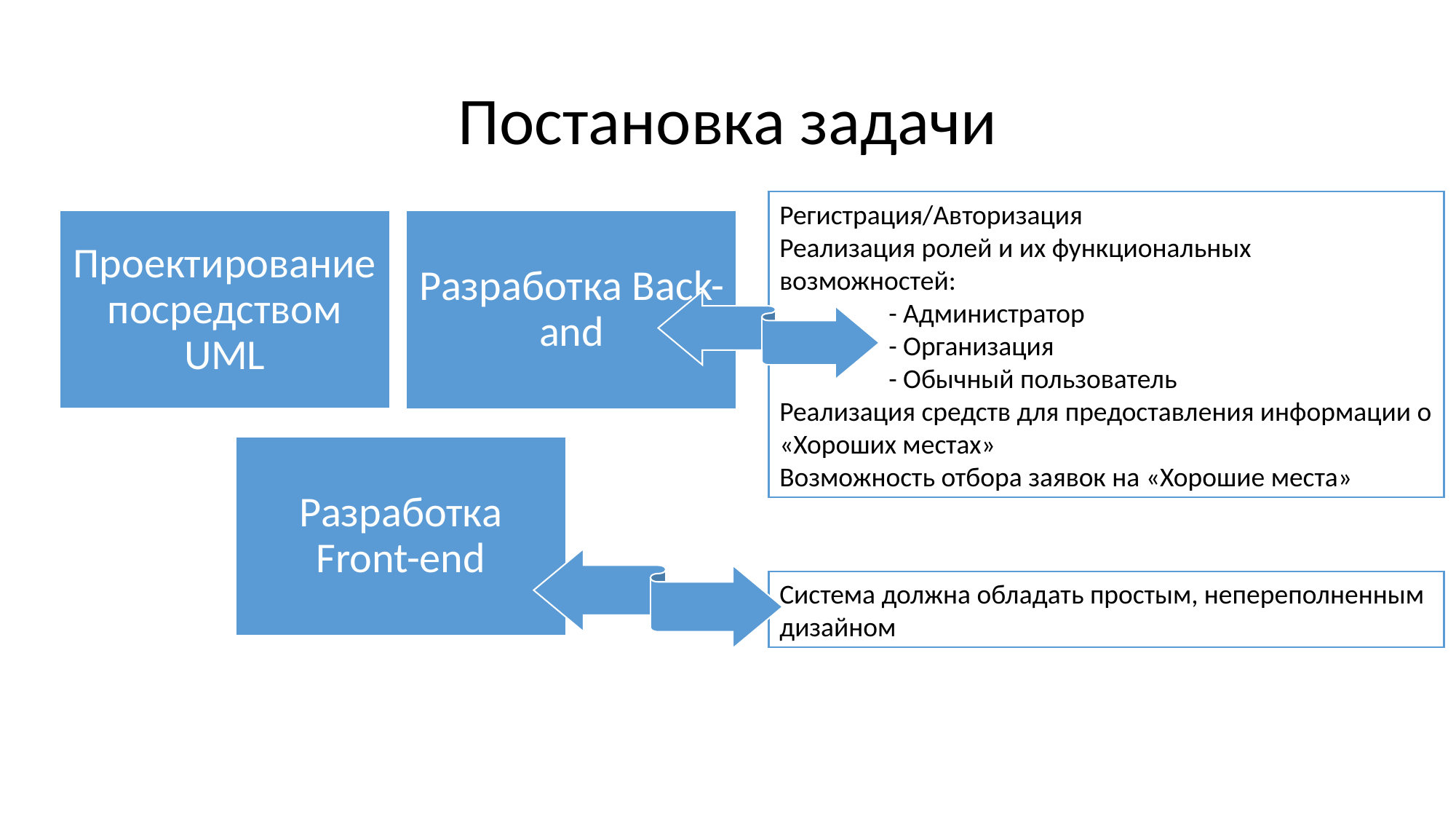

# Постановка задачи
Разработка Back-and
Разработка Front-end
Проектирование посредством UML
Регистрация/Авторизация
Реализация ролей и их функциональных возможностей:
	- Администратор
	- Организация
	- Обычный пользователь
Реализация средств для предоставления информации о «Хороших местах»
Возможность отбора заявок на «Хорошие места»

Система должна обладать простым, непереполненным дизайном